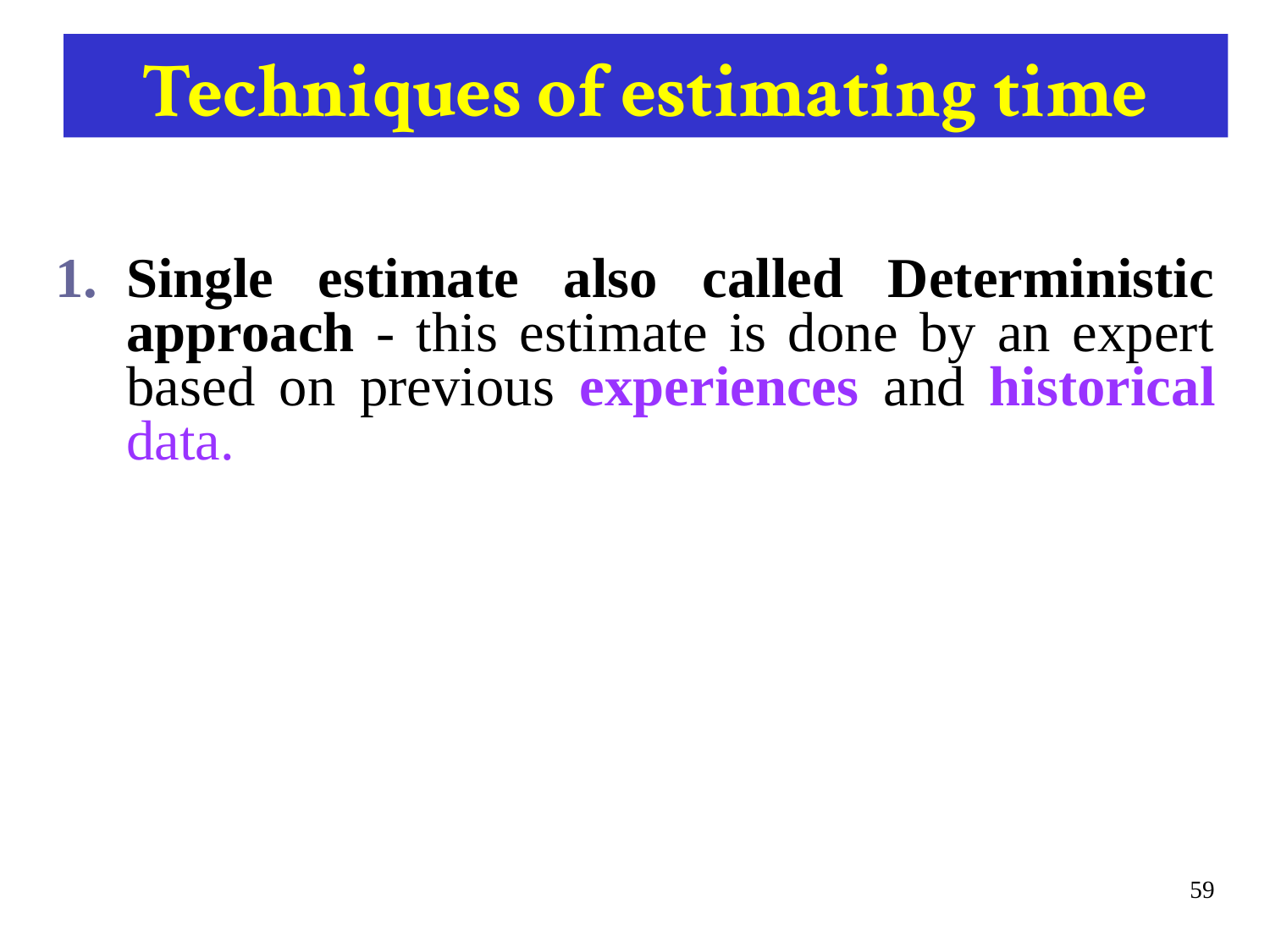

# Techniques of estimating time

Single estimate also called Deterministic approach - this estimate is done by an expert based on previous experiences and historical data.

59